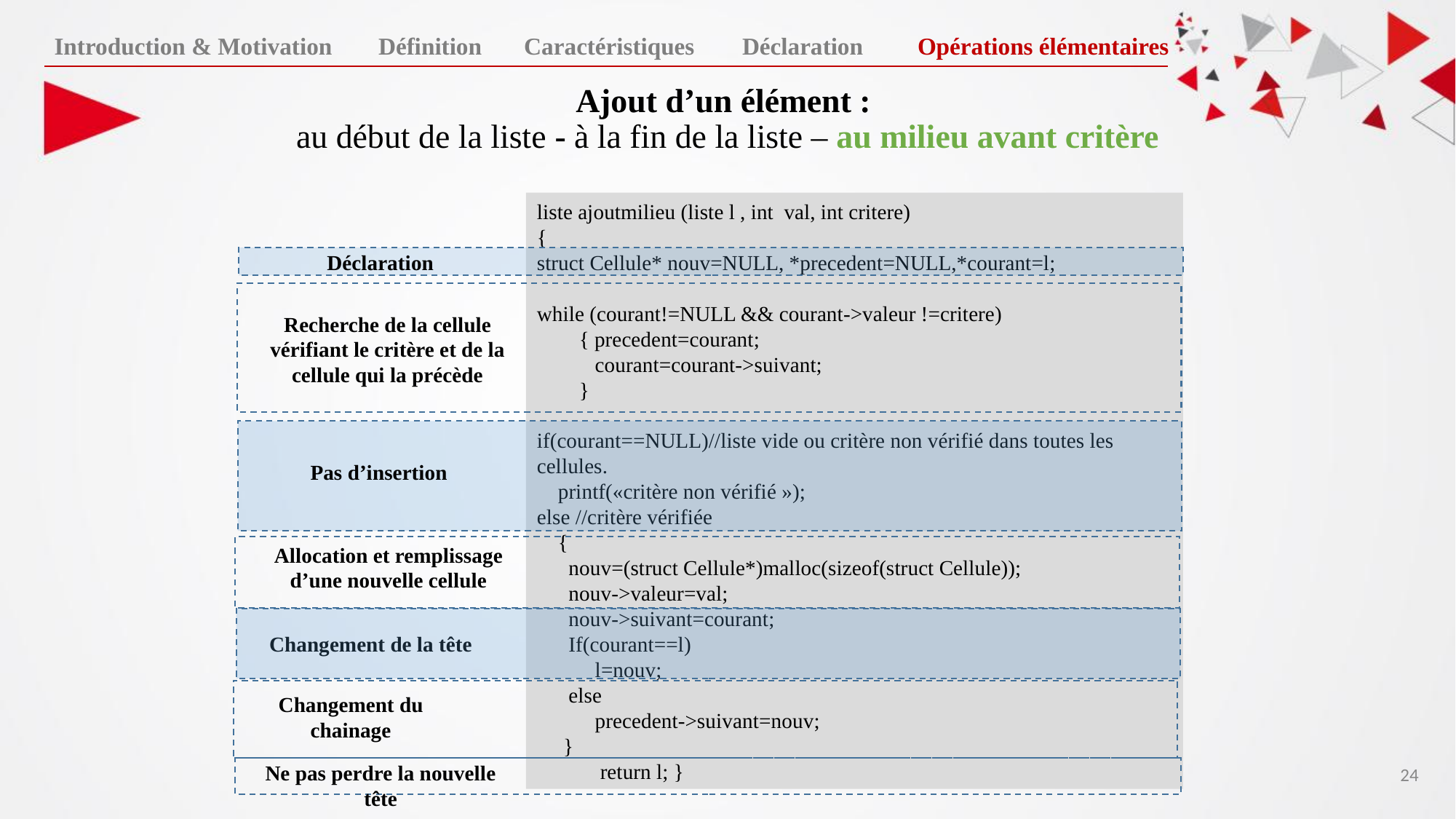

Introduction & Motivation
Définition
Caractéristiques
Déclaration
Opérations élémentaires
# Ajout d’un élément : au début de la liste - à la fin de la liste – au milieu avant critère
liste ajoutmilieu (liste l , int  val, int critere)
{
struct Cellule* nouv=NULL, *precedent=NULL,*courant=l;

while (courant!=NULL && courant->valeur !=critere)
        { precedent=courant;
           courant=courant->suivant;
        }

if(courant==NULL)//liste vide ou critère non vérifié dans toutes les cellules.
    printf(«critère non vérifié »);
else //critère vérifiée
    {
      nouv=(struct Cellule*)malloc(sizeof(struct Cellule));
      nouv->valeur=val;
      nouv->suivant=courant;
      If(courant==l)
           l=nouv;
      else
           precedent->suivant=nouv;
     }
            return l; }
Déclaration

Recherche de la cellule vérifiant le critère et de la cellule qui la précède

Pas d’insertion
Allocation et remplissage d’une nouvelle cellule

Changement de la tête

Changement du chainage
24
Ne pas perdre la nouvelle tête